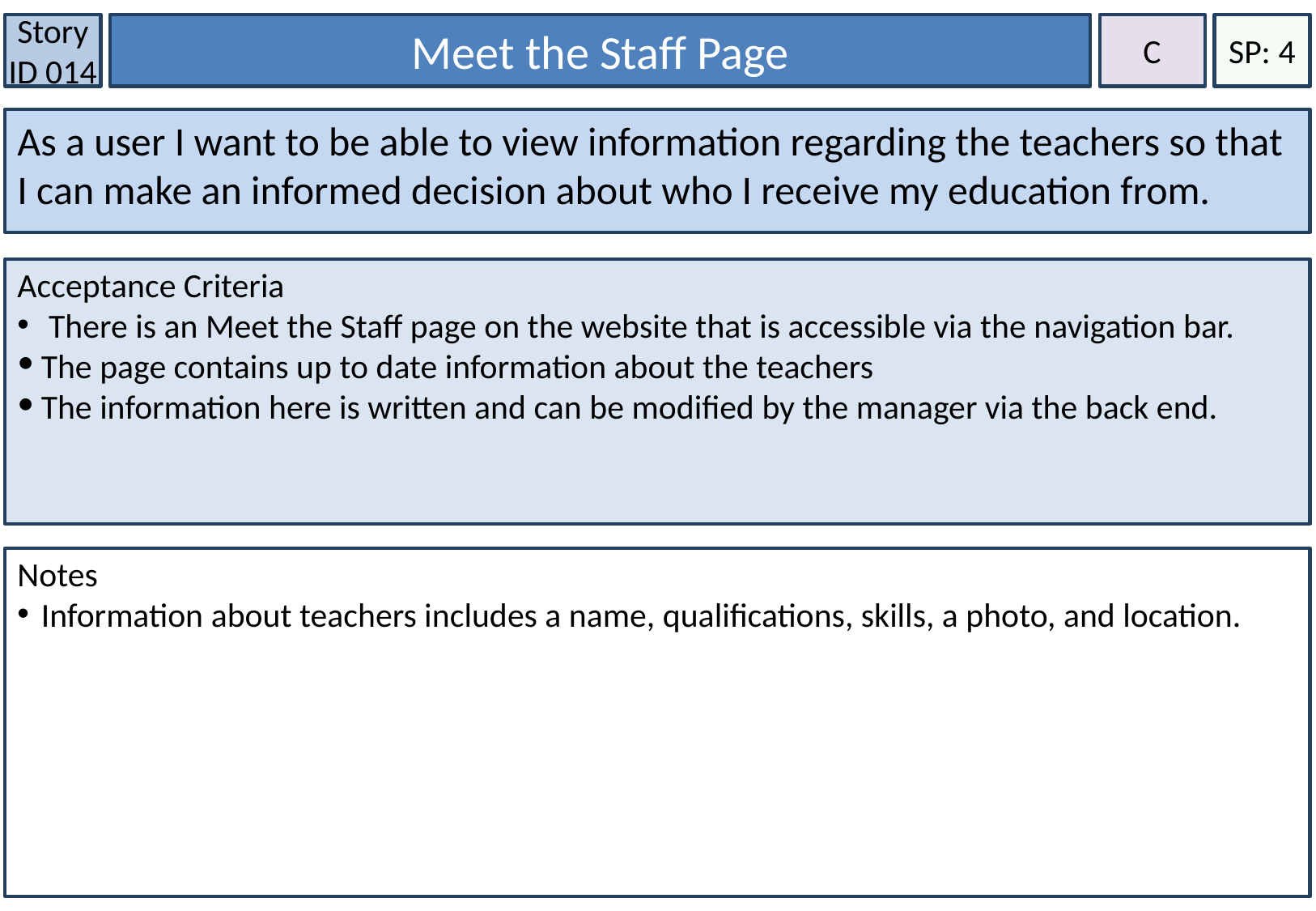

Story ID 014
Meet the Staff Page
C
SP: 4
As a user I want to be able to view information regarding the teachers so that I can make an informed decision about who I receive my education from.
Acceptance Criteria
 There is an Meet the Staff page on the website that is accessible via the navigation bar.
The page contains up to date information about the teachers
The information here is written and can be modified by the manager via the back end.
Notes
Information about teachers includes a name, qualifications, skills, a photo, and location.